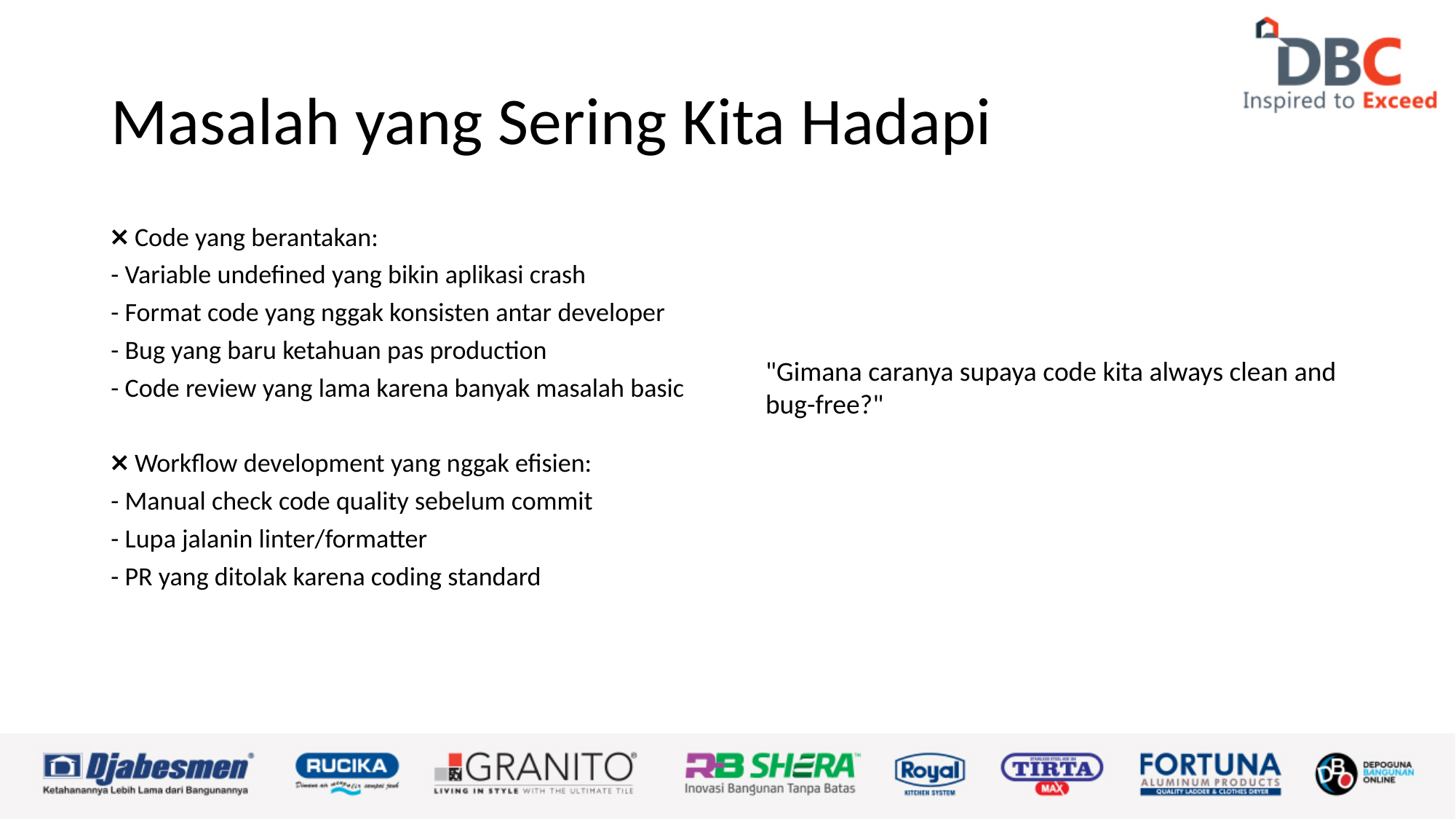

# Masalah yang Sering Kita Hadapi
❌ Code yang berantakan:
- Variable undefined yang bikin aplikasi crash
- Format code yang nggak konsisten antar developer
- Bug yang baru ketahuan pas production
- Code review yang lama karena banyak masalah basic

❌ Workflow development yang nggak efisien:
- Manual check code quality sebelum commit
- Lupa jalanin linter/formatter
- PR yang ditolak karena coding standard
"Gimana caranya supaya code kita always clean and bug-free?"